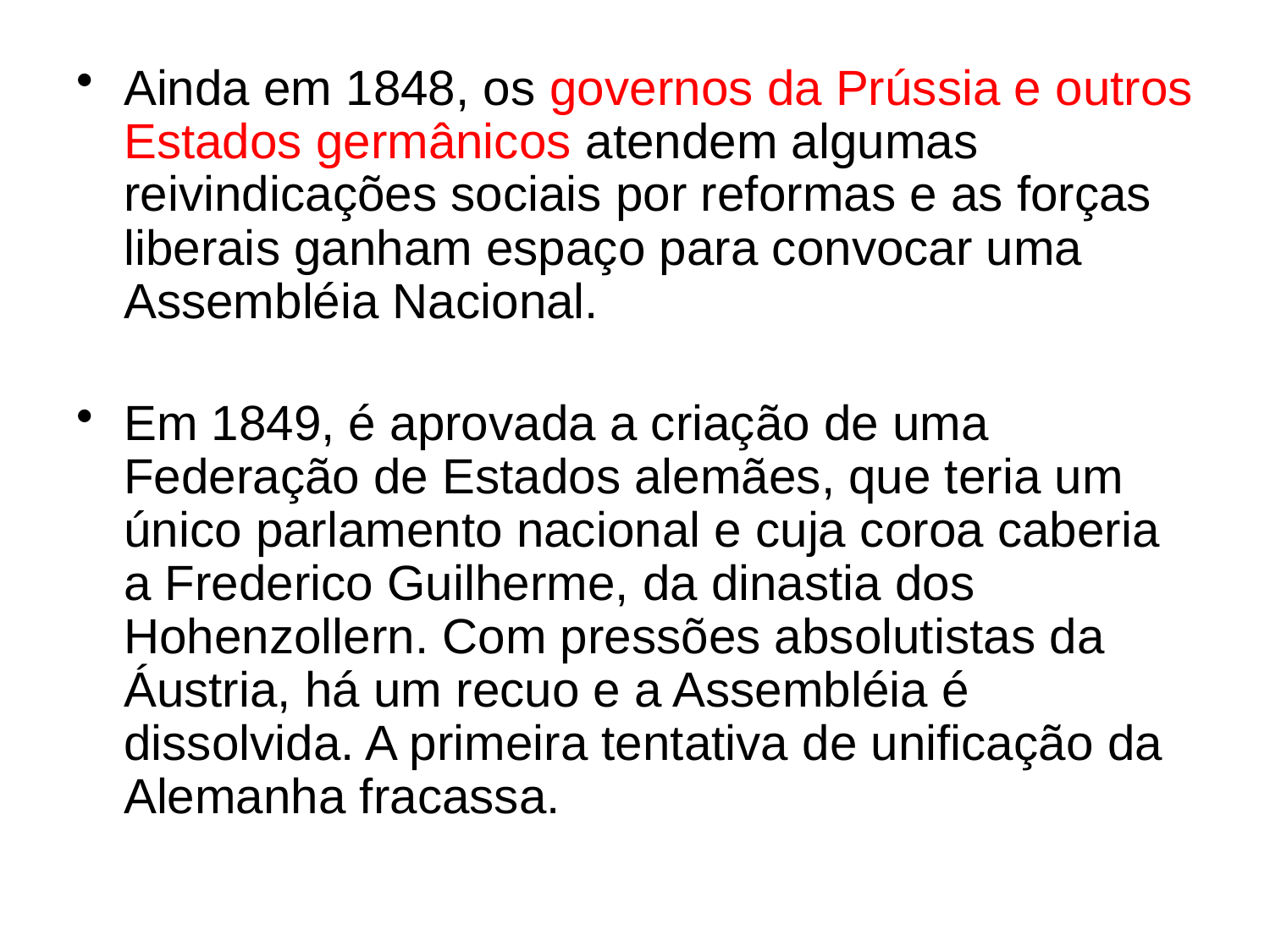

Ainda em 1848, os governos da Prússia e outros Estados germânicos atendem algumas reivindicações sociais por reformas e as forças liberais ganham espaço para convocar uma Assembléia Nacional.
Em 1849, é aprovada a criação de uma Federação de Estados alemães, que teria um único parlamento nacional e cuja coroa caberia a Frederico Guilherme, da dinastia dos Hohenzollern. Com pressões absolutistas da Áustria, há um recuo e a Assembléia é dissolvida. A primeira tentativa de unificação da Alemanha fracassa.